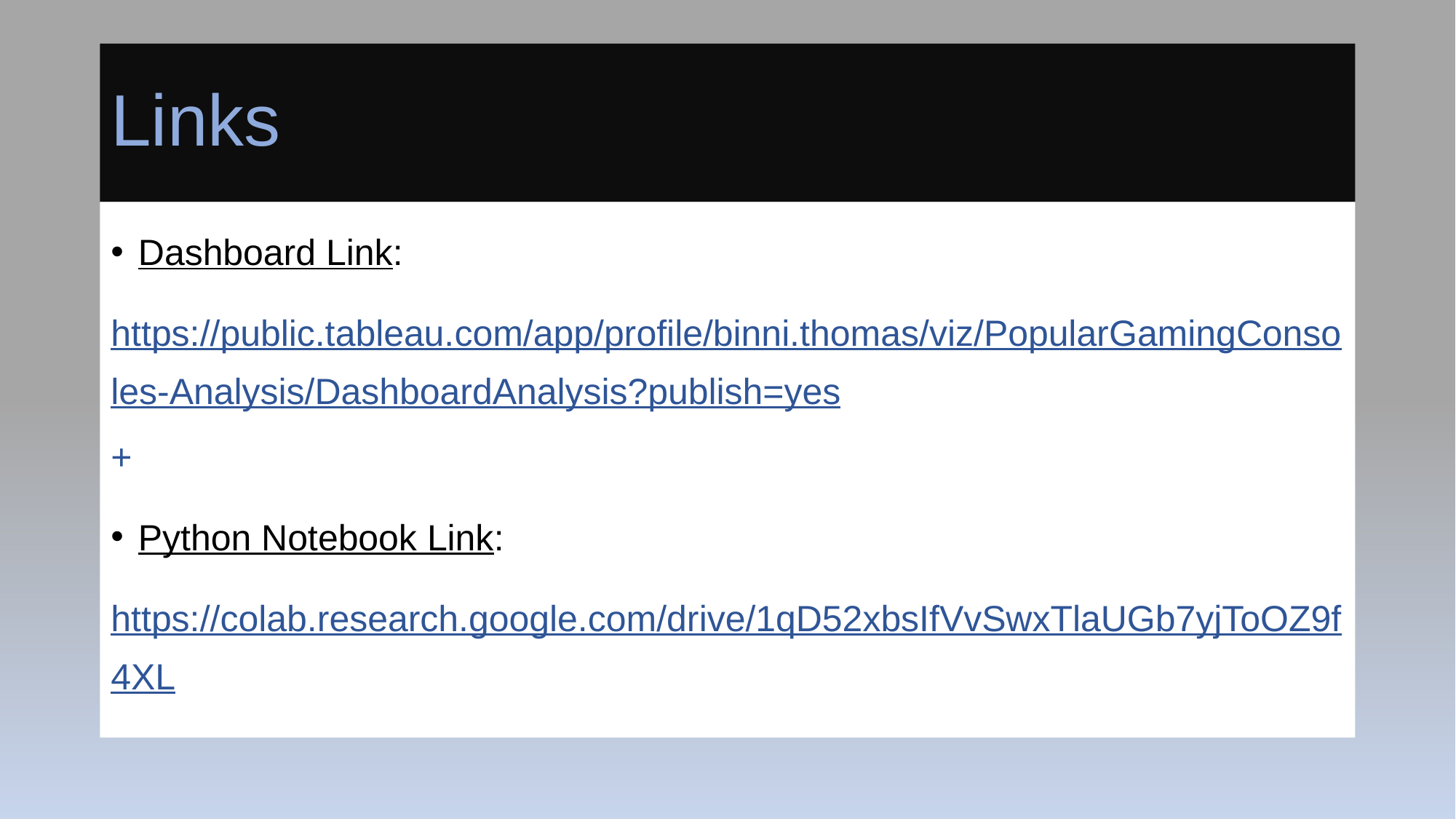

# Links
Dashboard Link:
https://public.tableau.com/app/profile/binni.thomas/viz/PopularGamingConsoles-Analysis/DashboardAnalysis?publish=yes+
Python Notebook Link:
https://colab.research.google.com/drive/1qD52xbsIfVvSwxTlaUGb7yjToOZ9f4XL